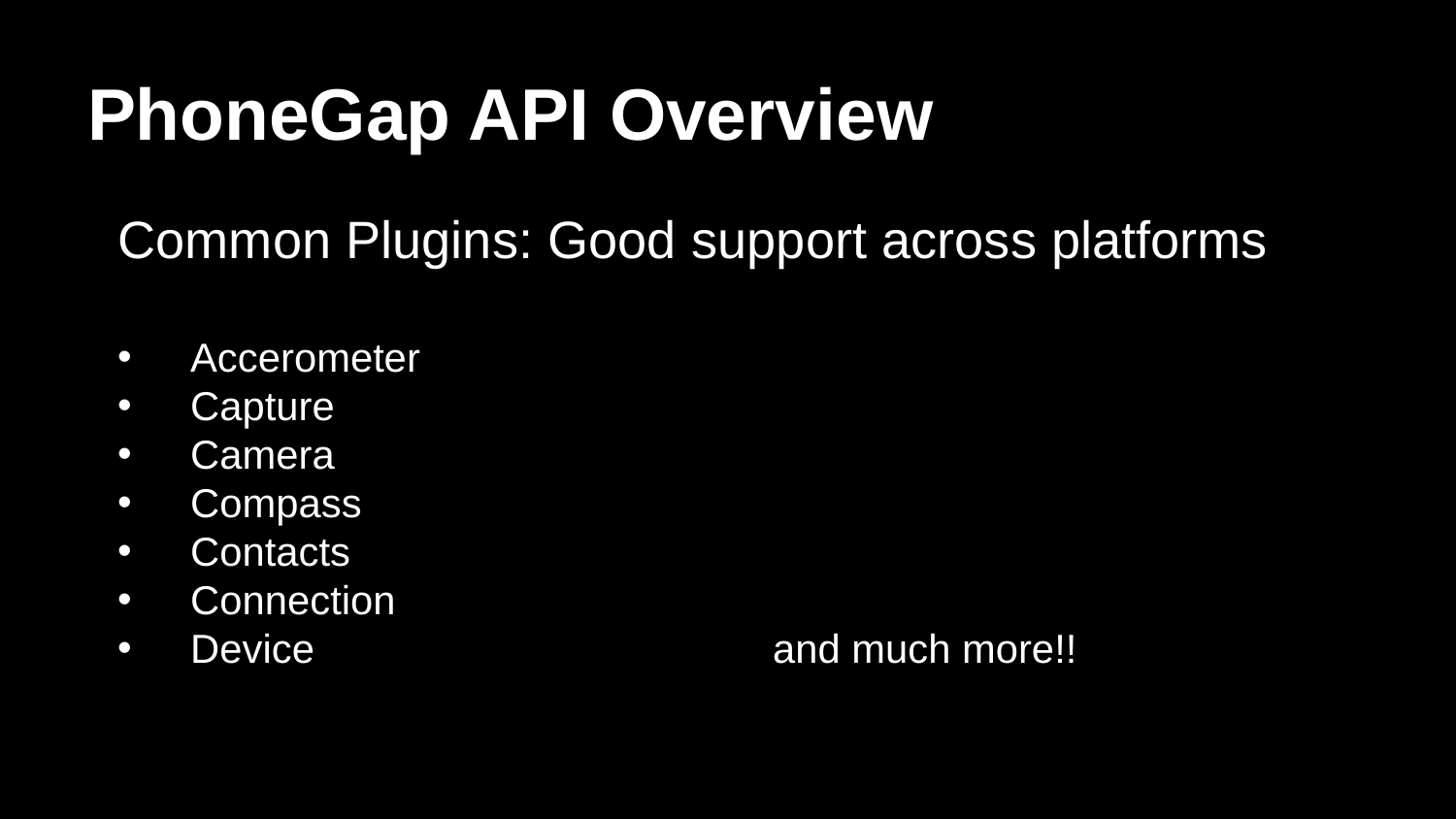

# PhoneGap API Overview
Common Plugins: Good support across platforms

Accerometer
Capture
Camera
Compass
Contacts
Connection
Device 				and much more!!